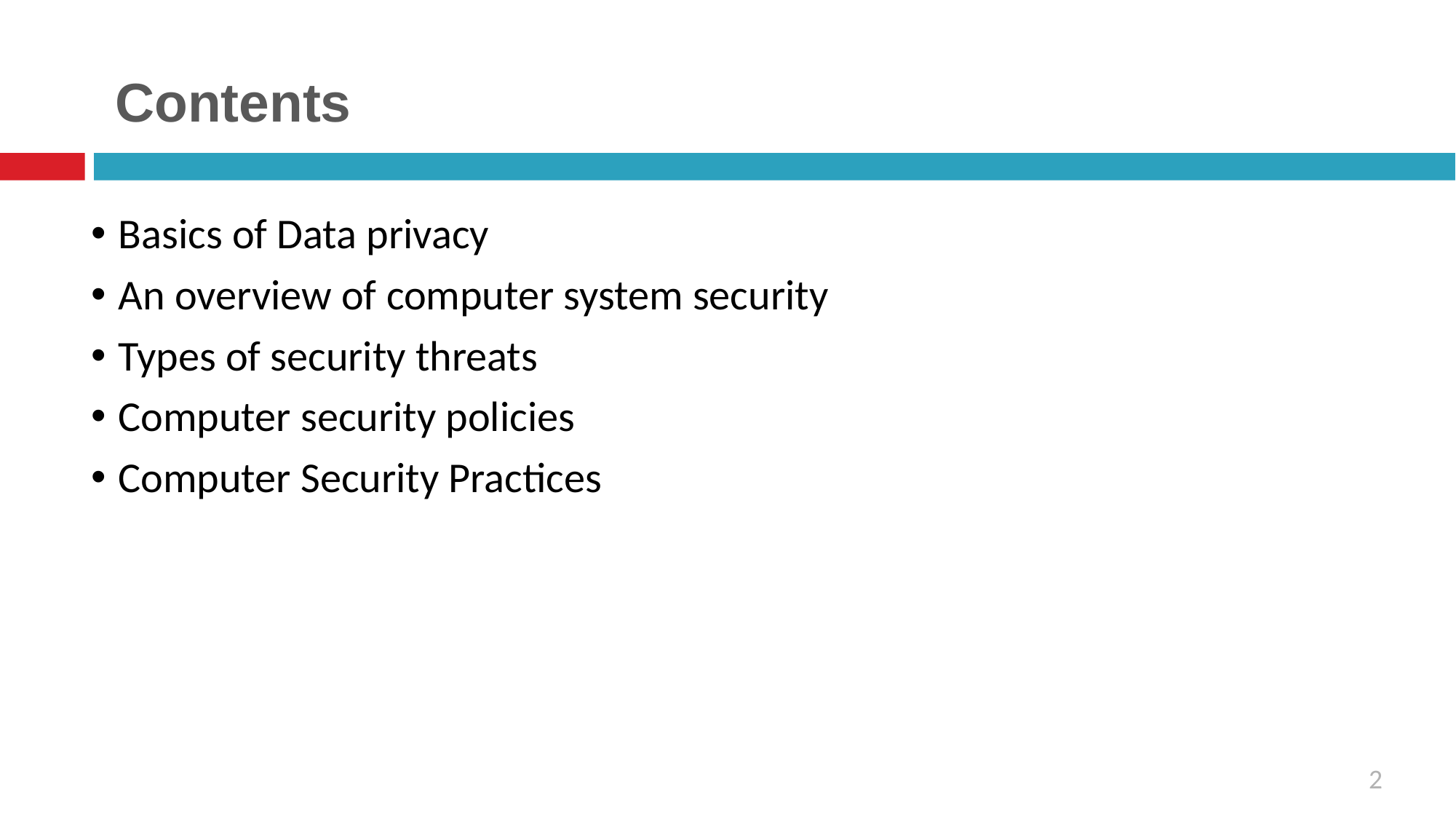

# Contents
Basics of Data privacy
An overview of computer system security
Types of security threats
Computer security policies
Computer Security Practices
2